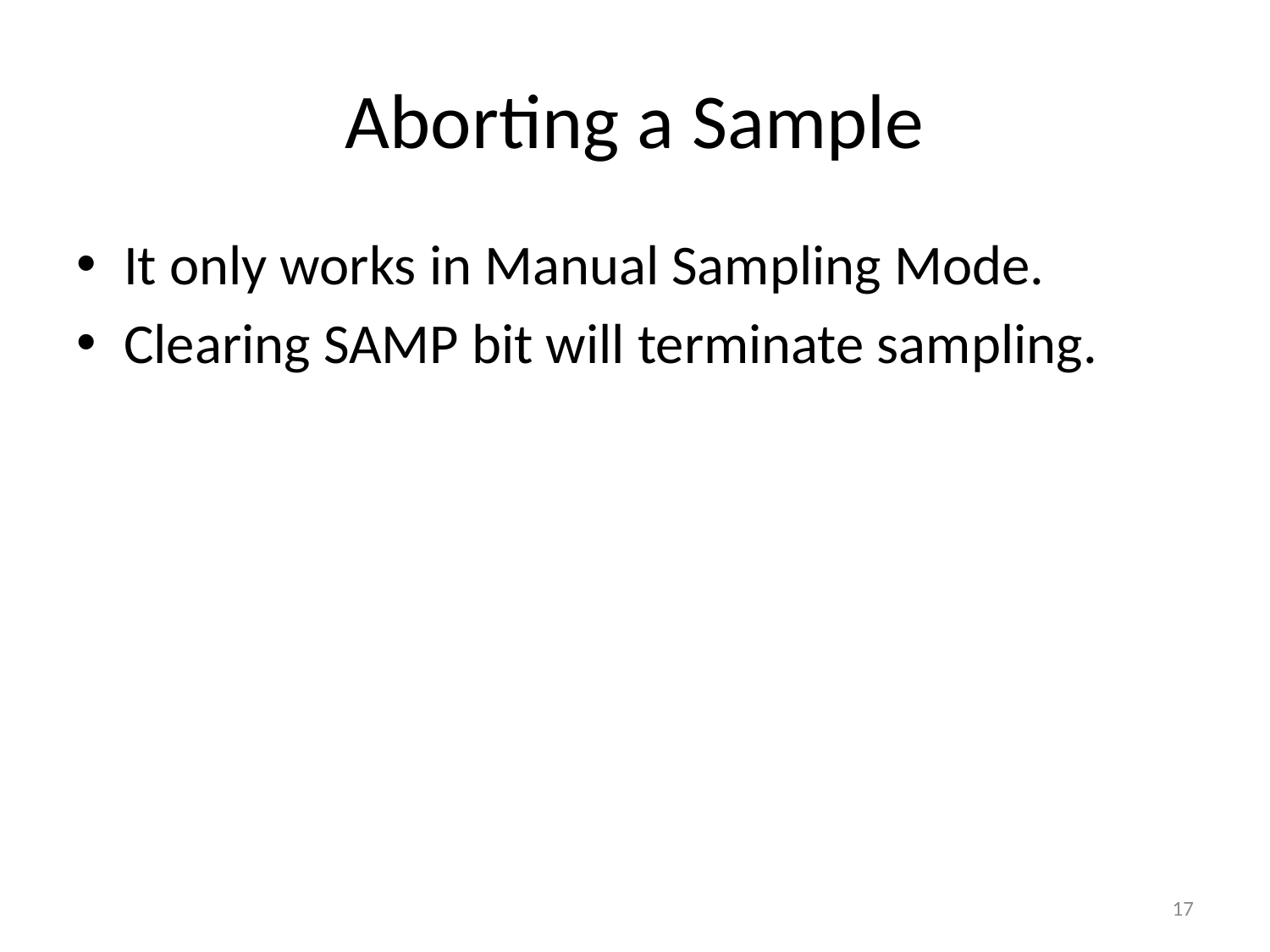

# Aborting a Sample
It only works in Manual Sampling Mode.
Clearing SAMP bit will terminate sampling.
17